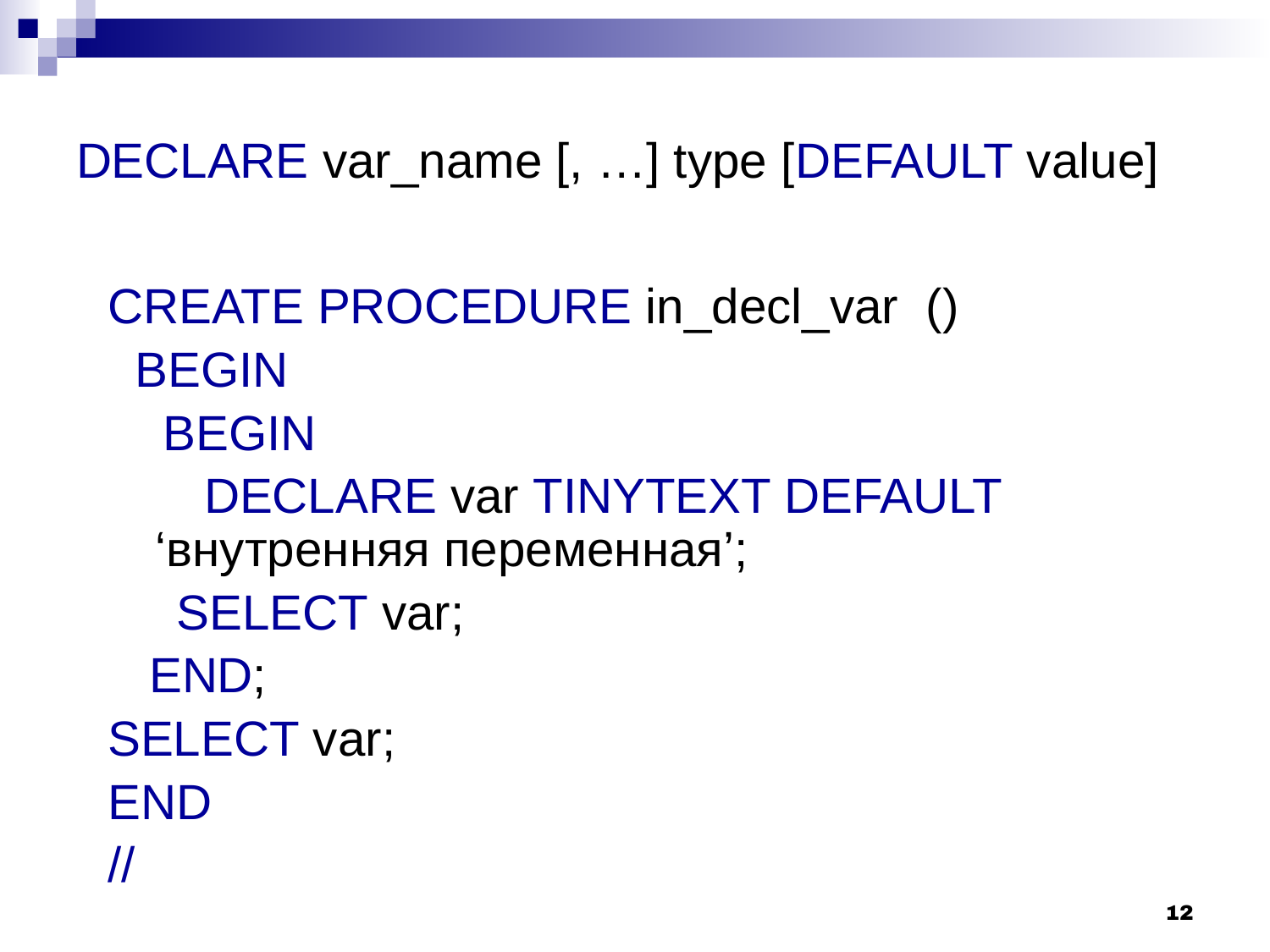

# DECLARE var_name [, …] type [DEFAULT value]
CREATE PROCEDURE in_decl_var  ()
  BEGIN
    BEGIN
       DECLARE var TINYTEXT DEFAULT ‘внутренняя переменная’;
     SELECT var;
   END;
SELECT var;
END
//
12